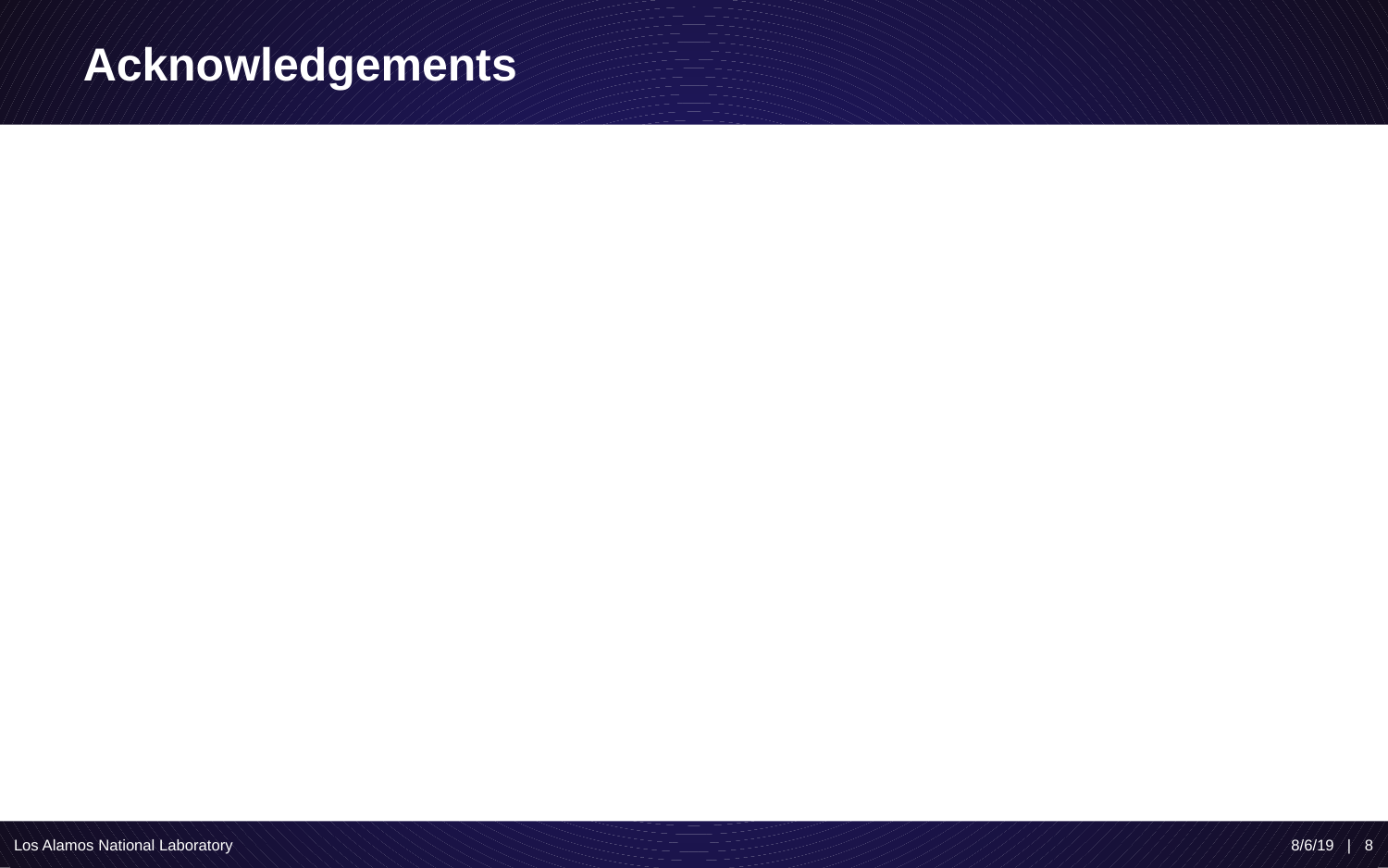

# Acknowledgements

Los Alamos National Laboratory
8/6/19   |   8